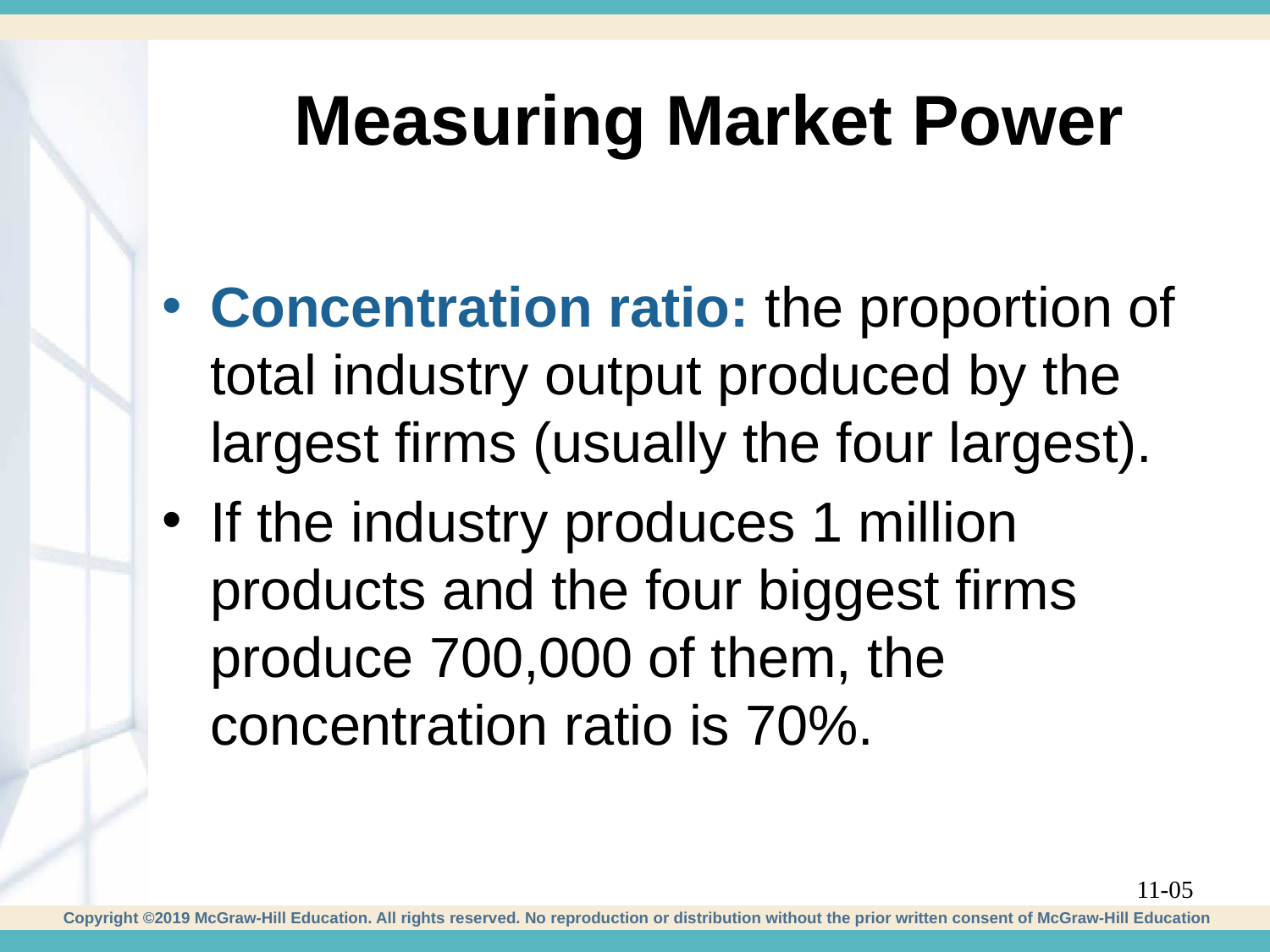

# Measuring Market Power
Concentration ratio: the proportion of total industry output produced by the largest firms (usually the four largest).
If the industry produces 1 million products and the four biggest firms produce 700,000 of them, the concentration ratio is 70%.
11-05